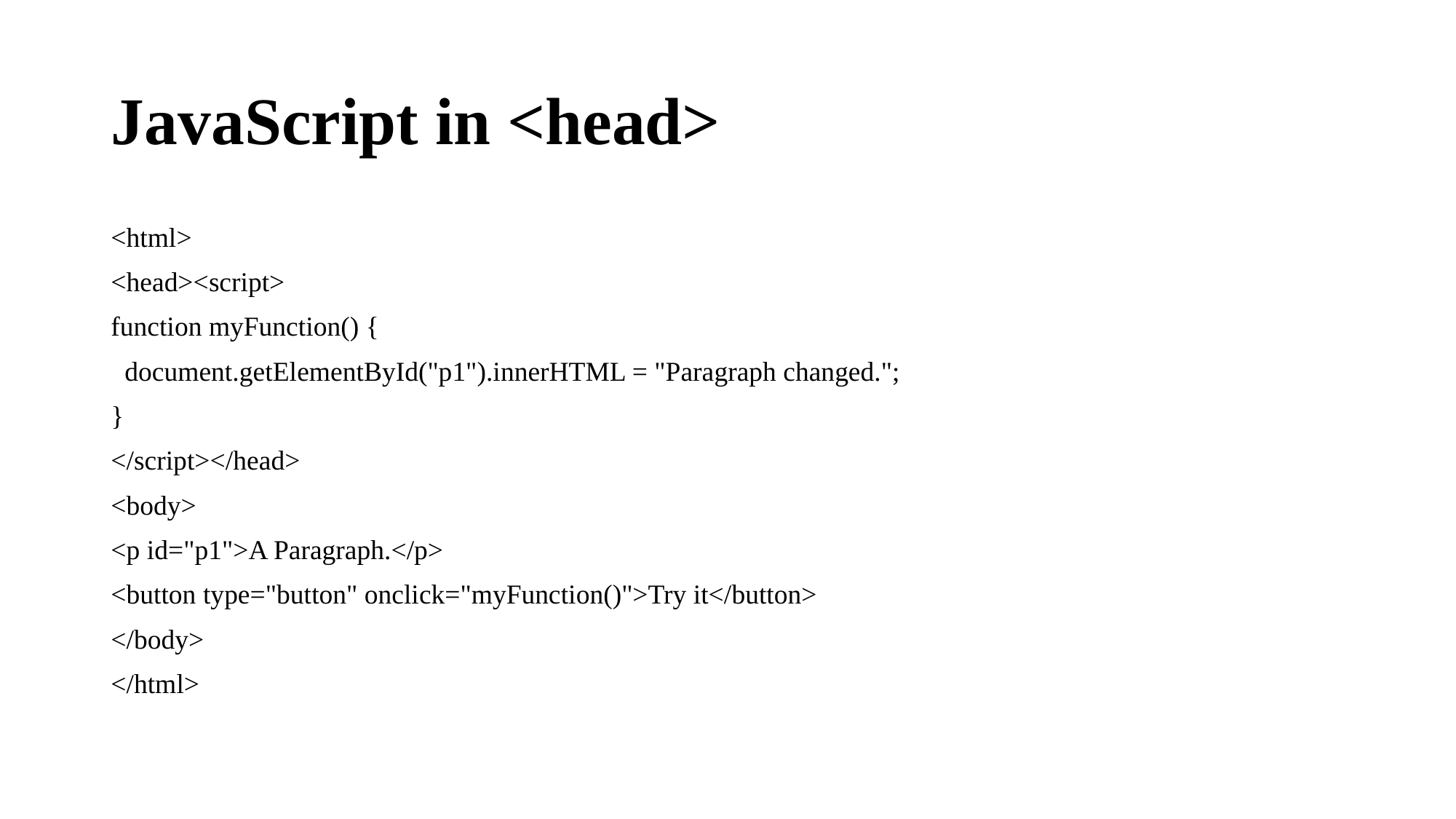

# JavaScript in <head>
<html>
<head><script>
function myFunction() {
  document.getElementById("p1").innerHTML = "Paragraph changed.";
}
</script></head>
<body>
<p id="p1">A Paragraph.</p>
<button type="button" onclick="myFunction()">Try it</button>
</body>
</html>